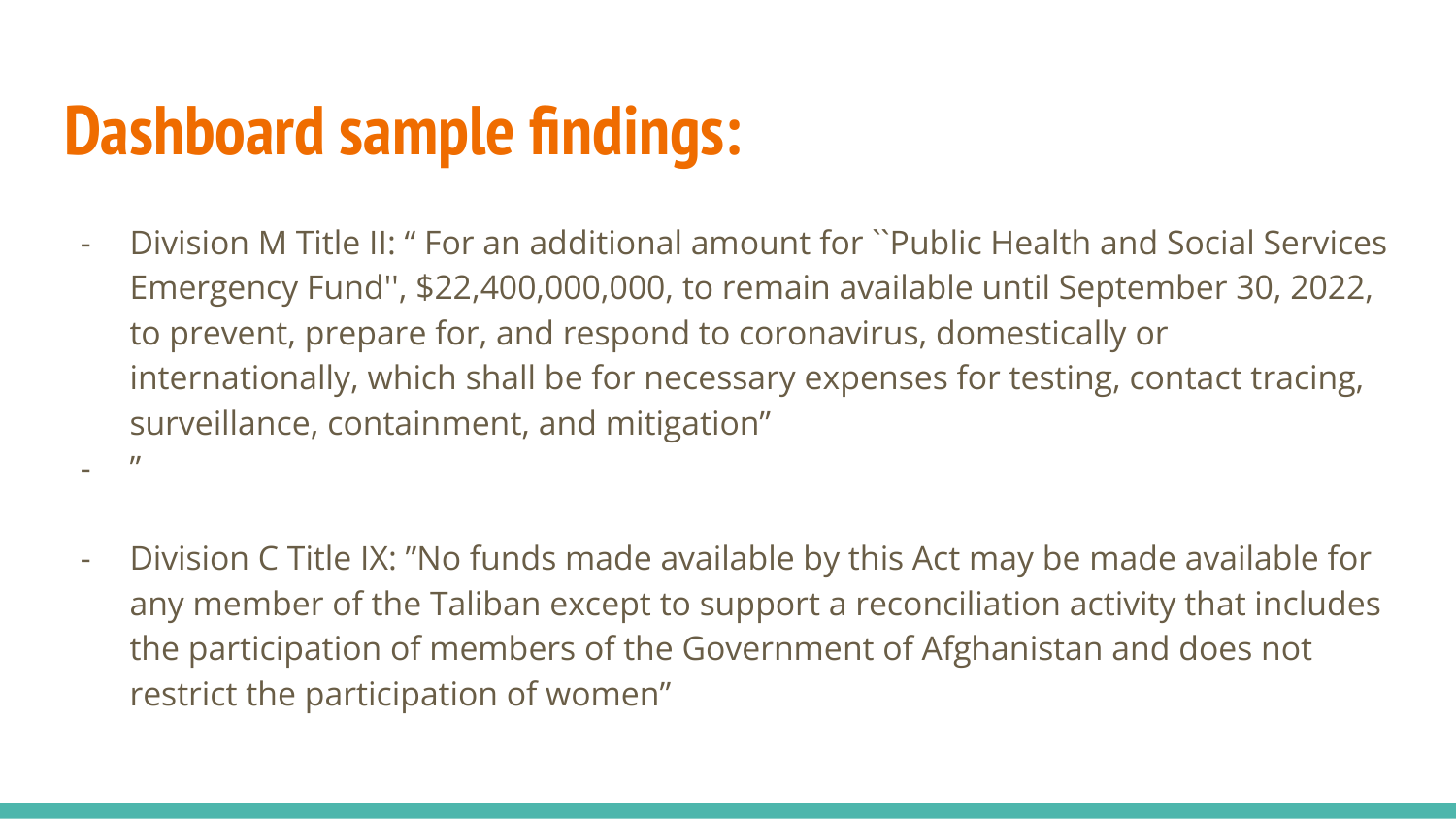

# Dashboard sample findings:
Division M Title II: “ For an additional amount for ``Public Health and Social Services Emergency Fund'', $22,400,000,000, to remain available until September 30, 2022, to prevent, prepare for, and respond to coronavirus, domestically or internationally, which shall be for necessary expenses for testing, contact tracing, surveillance, containment, and mitigation”
”

Division C Title IX: ”No funds made available by this Act may be made available for any member of the Taliban except to support a reconciliation activity that includes the participation of members of the Government of Afghanistan and does not restrict the participation of women”